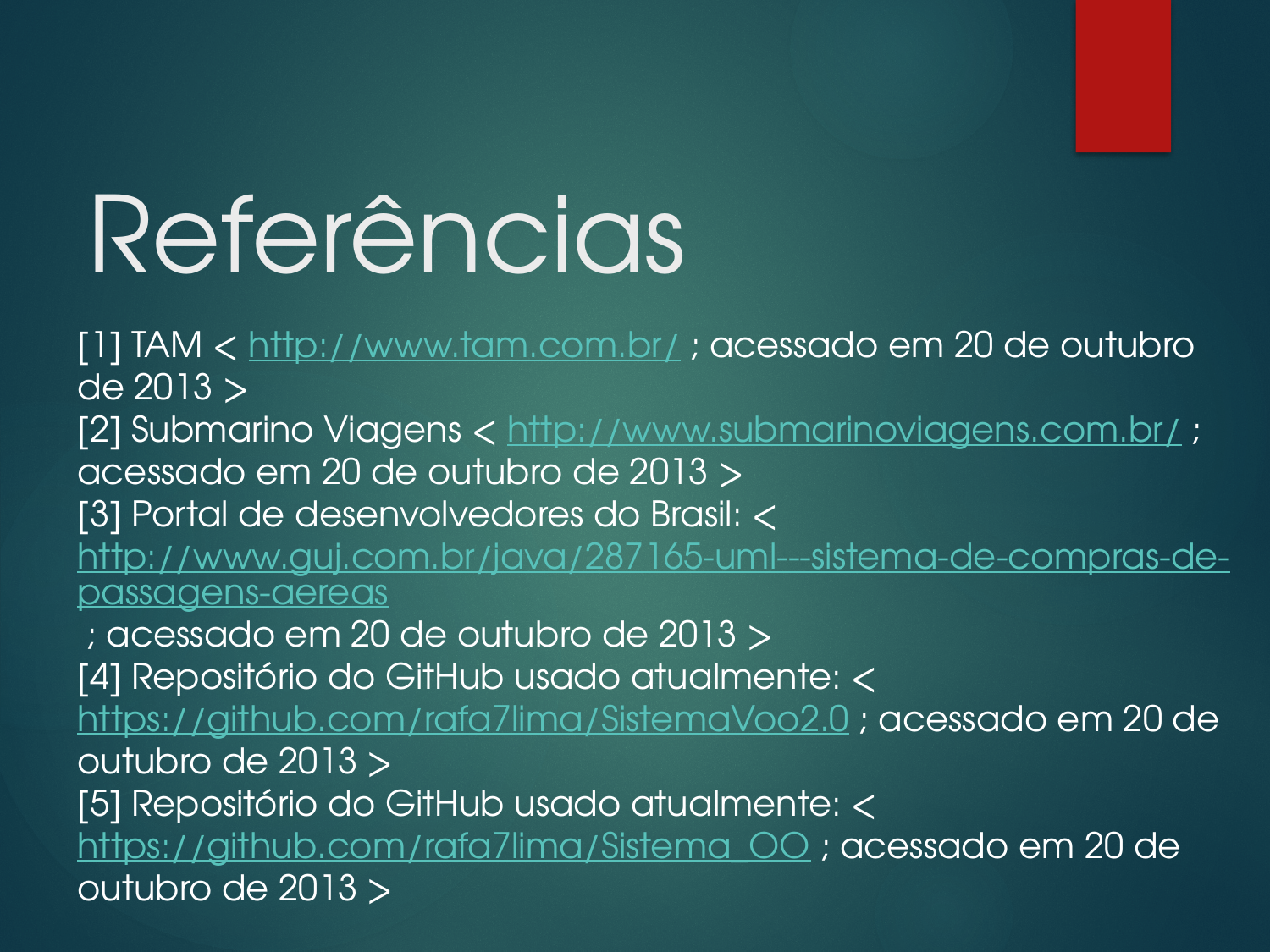

# Referências
[1] TAM < http://www.tam.com.br/ ; acessado em 20 de outubro de 2013 >
[2] Submarino Viagens < http://www.submarinoviagens.com.br/ ; acessado em 20 de outubro de 2013 >
[3] Portal de desenvolvedores do Brasil: < http://www.guj.com.br/java/287165-uml---sistema-de-compras-de-passagens-aereas ; acessado em 20 de outubro de 2013 >
[4] Repositório do GitHub usado atualmente: < https://github.com/rafa7lima/SistemaVoo2.0 ; acessado em 20 de outubro de 2013 >
[5] Repositório do GitHub usado atualmente: <  https://github.com/rafa7lima/Sistema_OO ; acessado em 20 de outubro de 2013 >